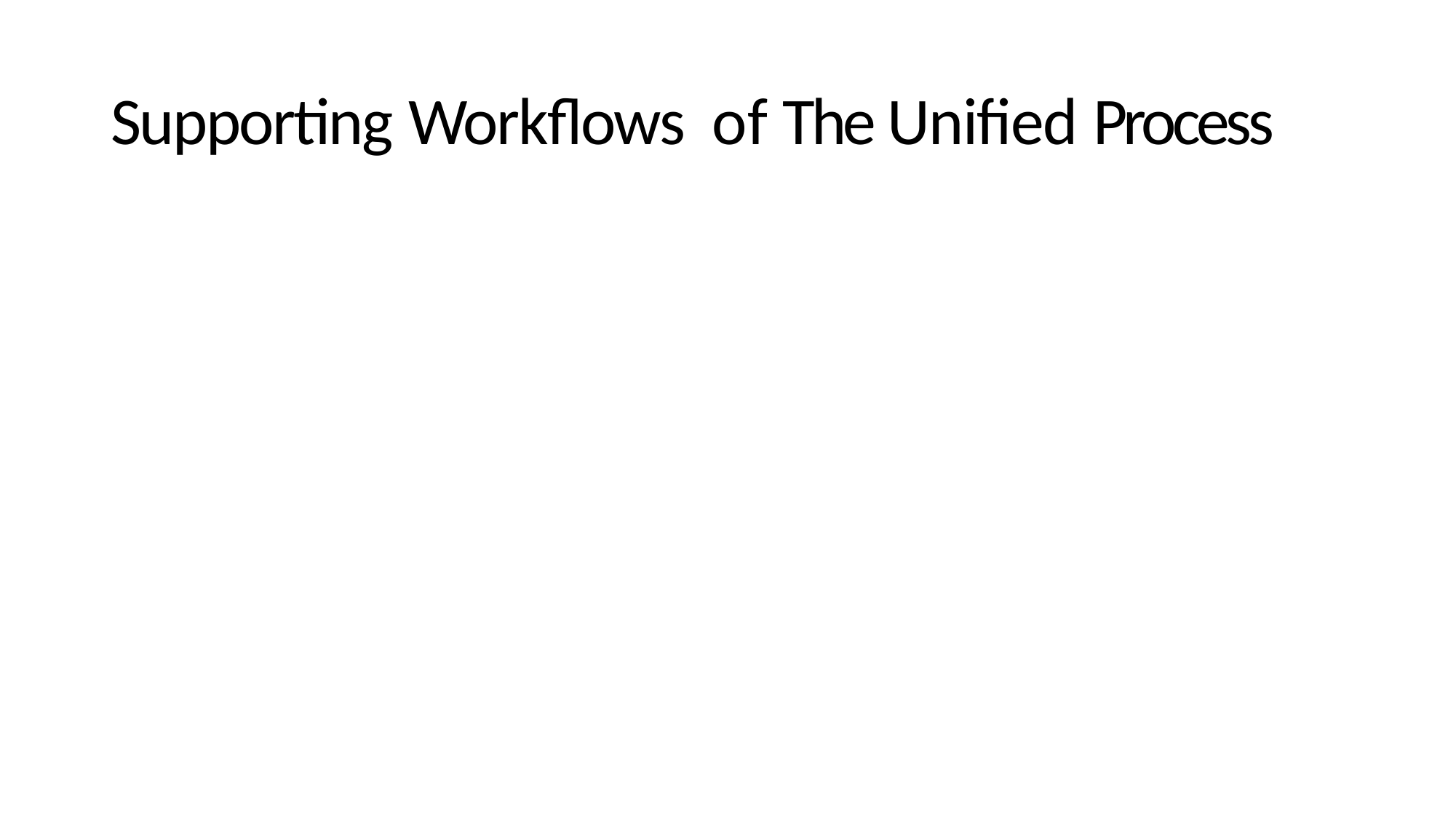

# Supporting Workflows  of The Unified Process